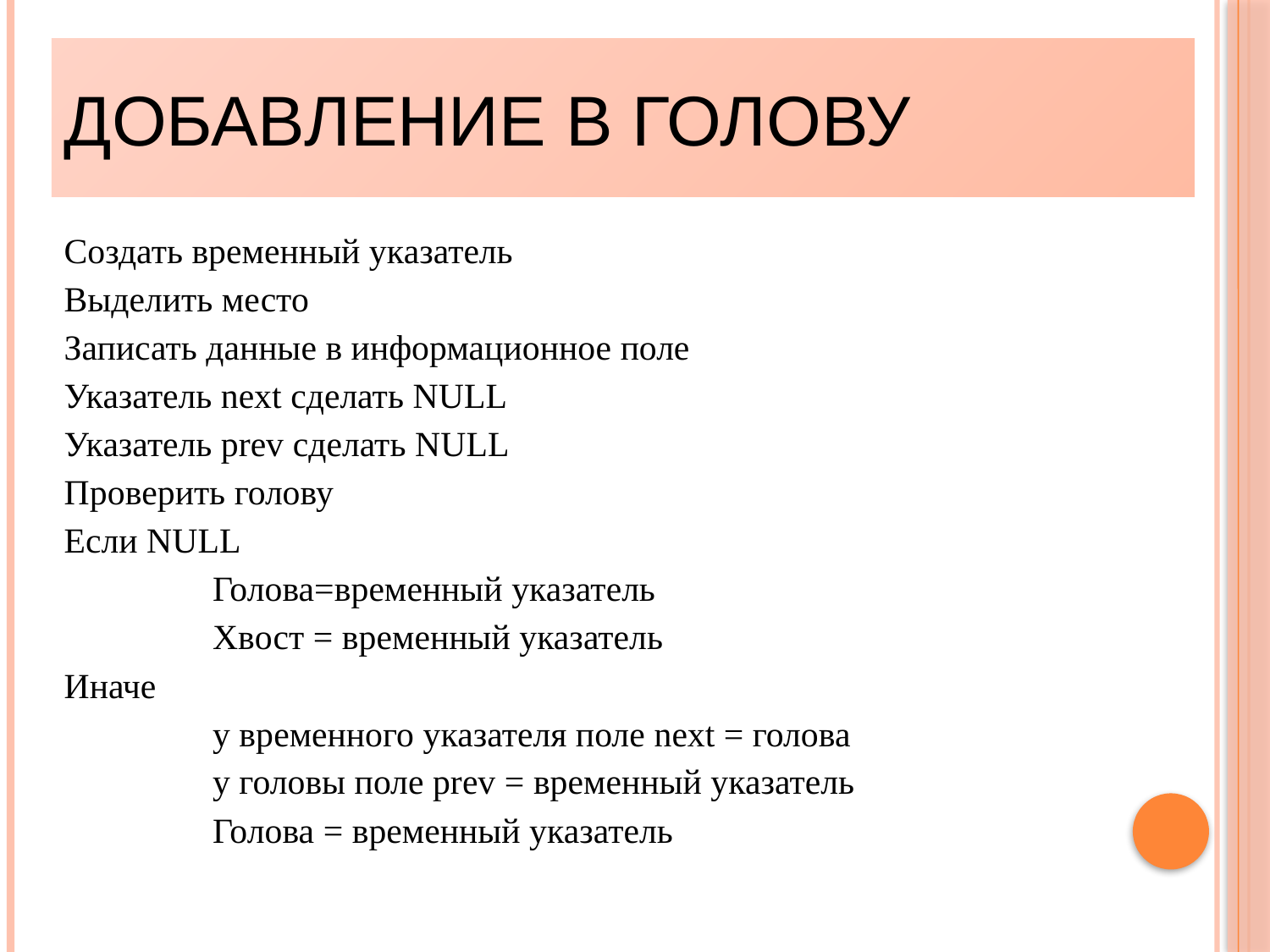

Добавление в голову
Создать временный указатель
Выделить место
Записать данные в информационное поле
Указатель next сделать NULL
Указатель prev сделать NULL
Проверить голову
Если NULL
		Голова=временный указатель
		Хвост = временный указатель
Иначе
		у временного указателя поле next = голова
		у головы поле prev = временный указатель
		Голова = временный указатель